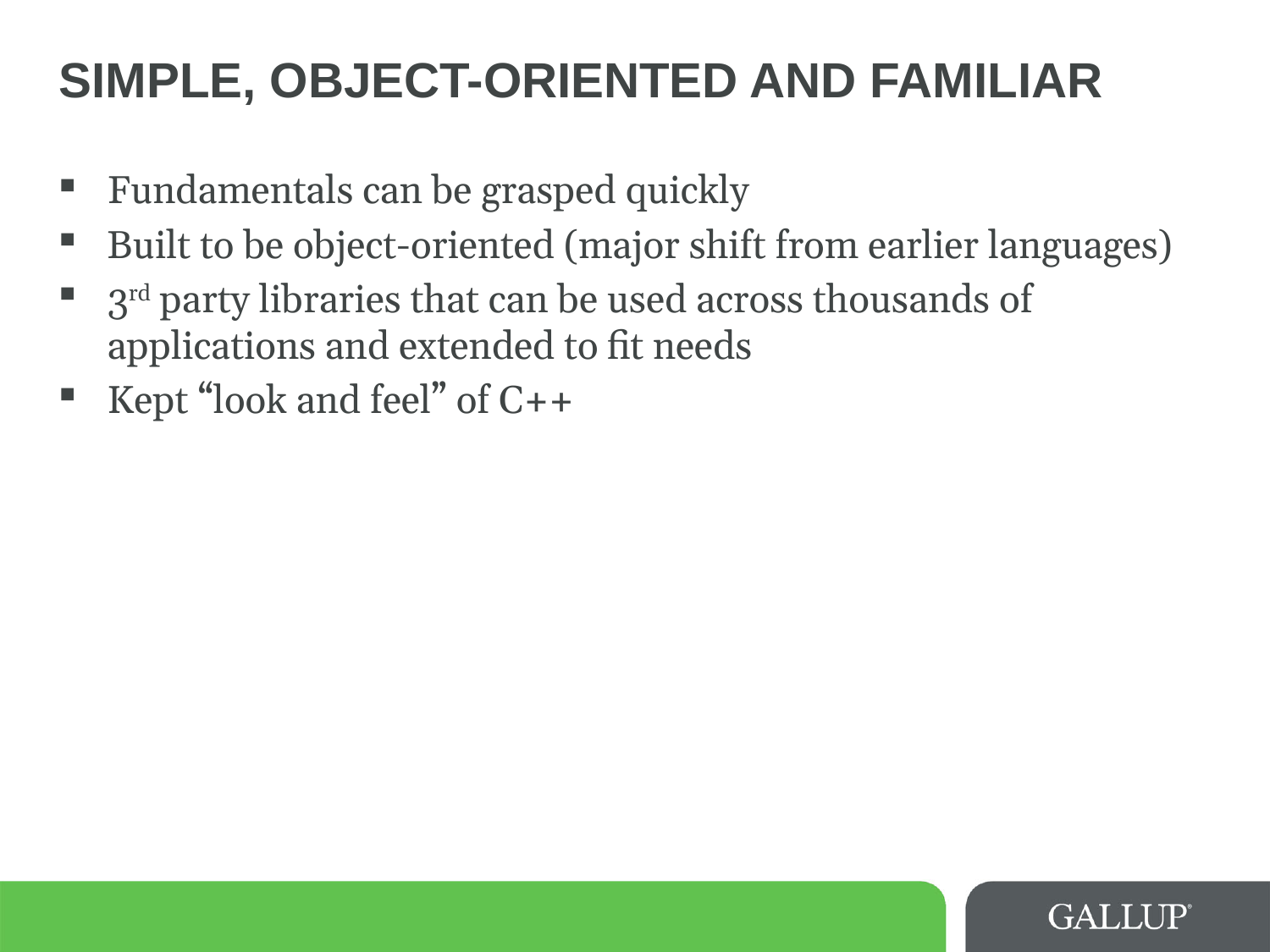

# simple, object-oriented and familiar
Fundamentals can be grasped quickly
Built to be object-oriented (major shift from earlier languages)
3rd party libraries that can be used across thousands of applications and extended to fit needs
Kept “look and feel” of C++
8/12/2015